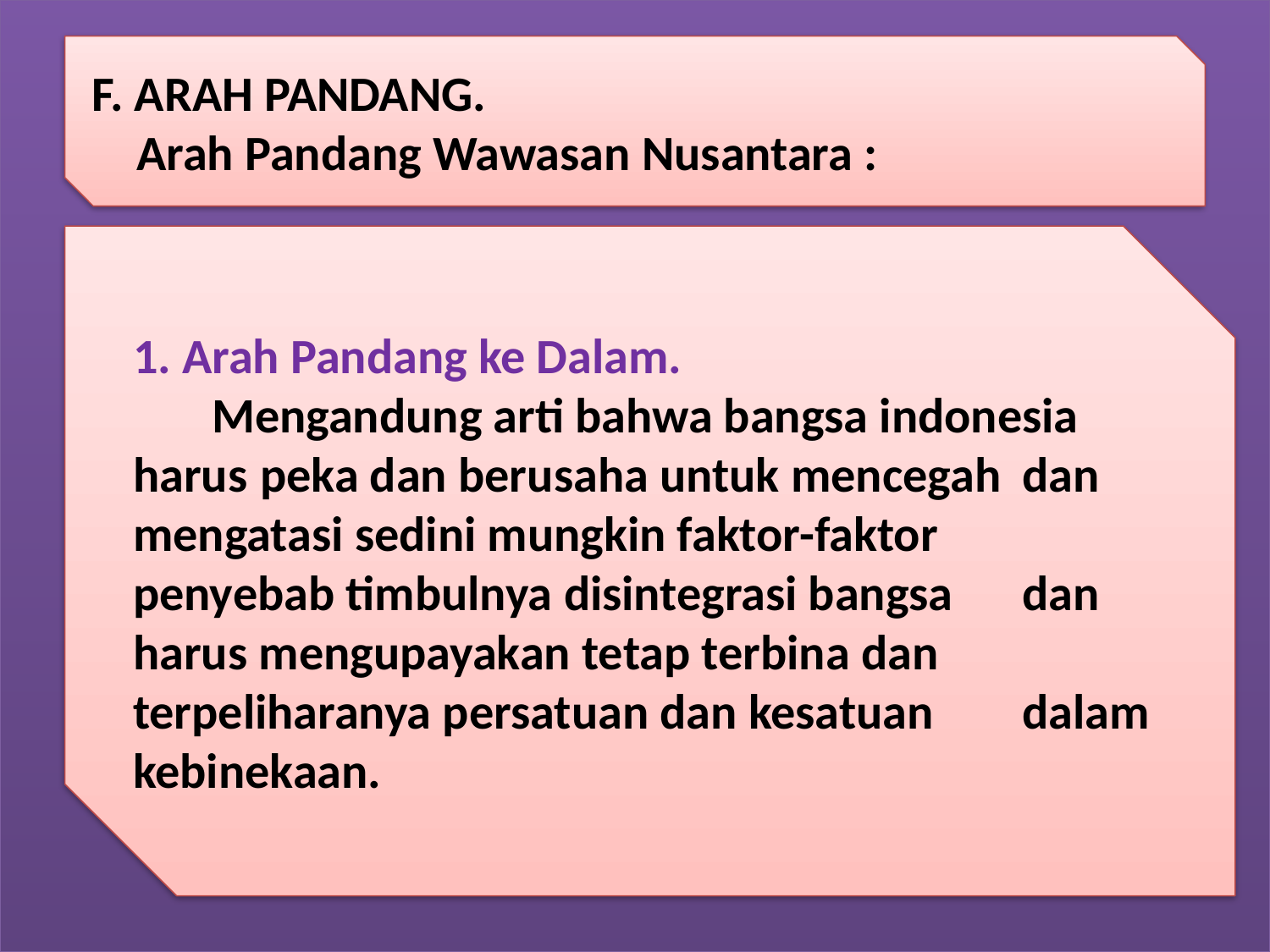

#
F. ARAH PANDANG.
    Arah Pandang Wawasan Nusantara :
1. Arah Pandang ke Dalam.
       Mengandung arti bahwa bangsa indonesia 	harus 	peka dan berusaha untuk mencegah 	dan mengatasi sedini mungkin faktor-faktor 	penyebab timbulnya disintegrasi bangsa 	dan harus mengupayakan tetap terbina dan 	terpeliharanya persatuan dan kesatuan 	dalam kebinekaan.